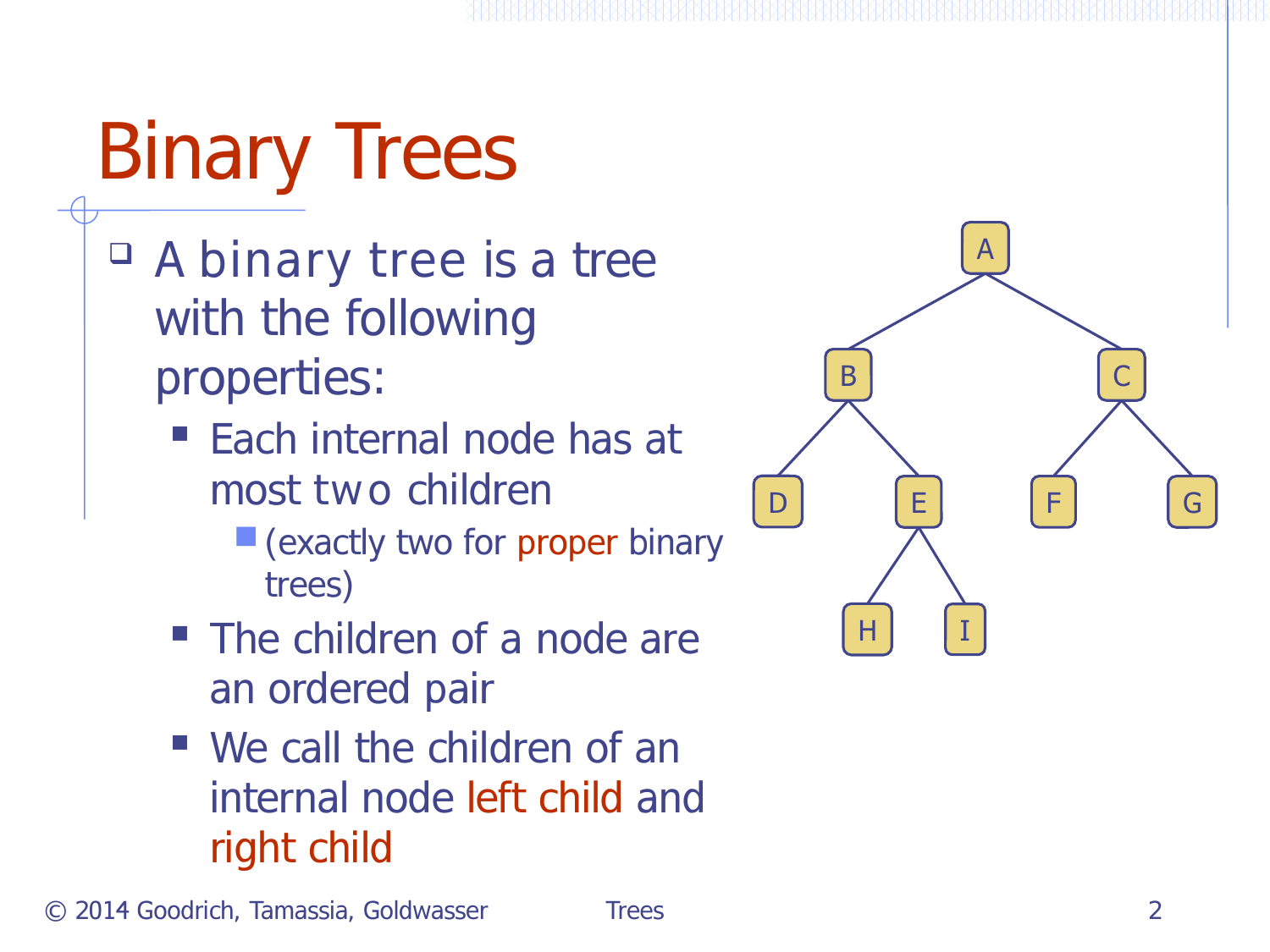

# Binary Trees
A
A binary tree is a tree with the following properties:
Each internal node has at most two children
(exactly two for proper binary trees)
The children of a node are an ordered pair
We call the children of an internal node left child and right child
C
B
D
E
F
G
I
H
© 2014 Goodrich, Tamassia, Goldwasser
Trees
2